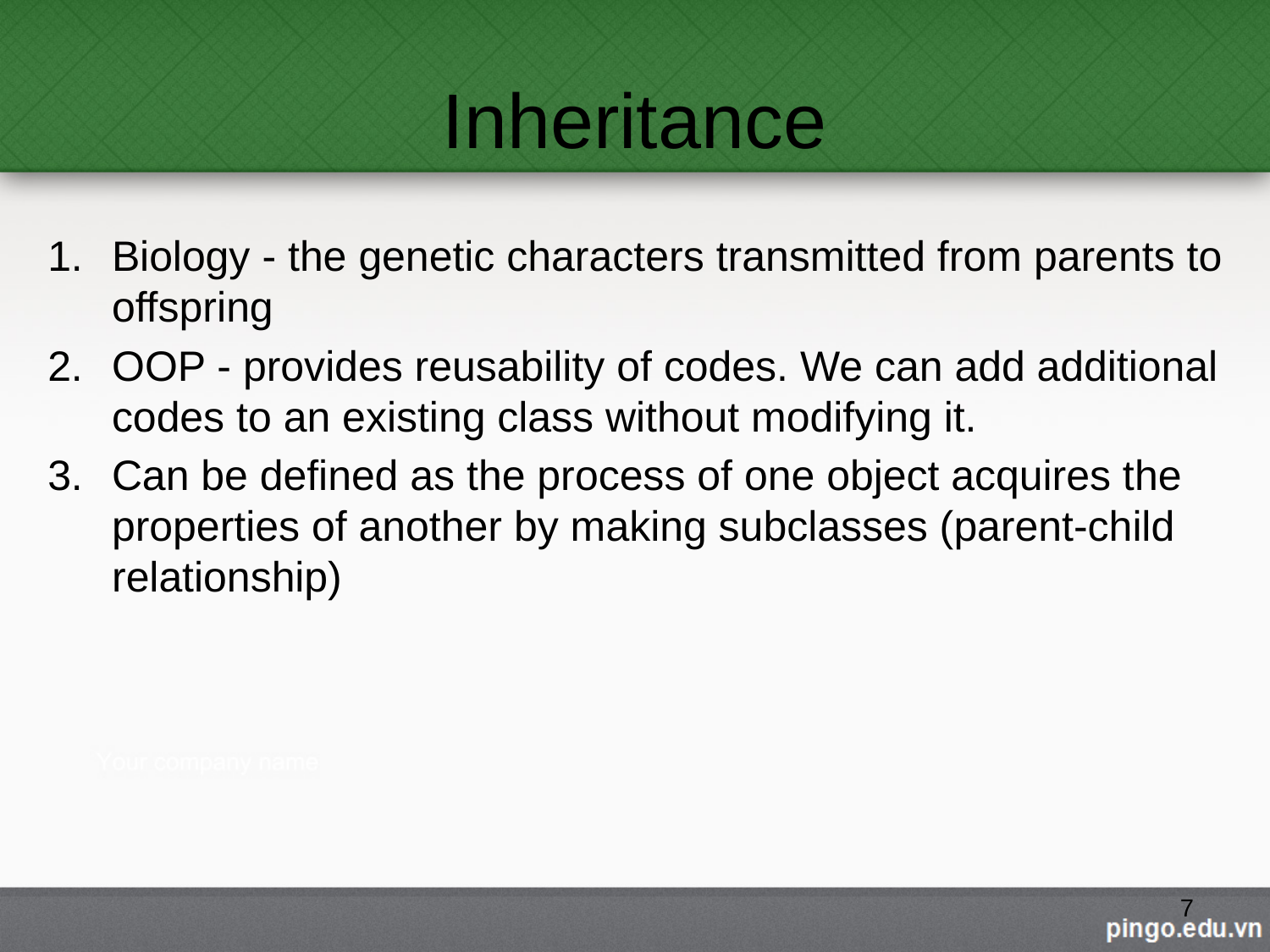

# Inheritance
Biology - the genetic characters transmitted from parents to offspring
OOP - provides reusability of codes. We can add additional codes to an existing class without modifying it.
Can be defined as the process of one object acquires the properties of another by making subclasses (parent-child relationship)
7